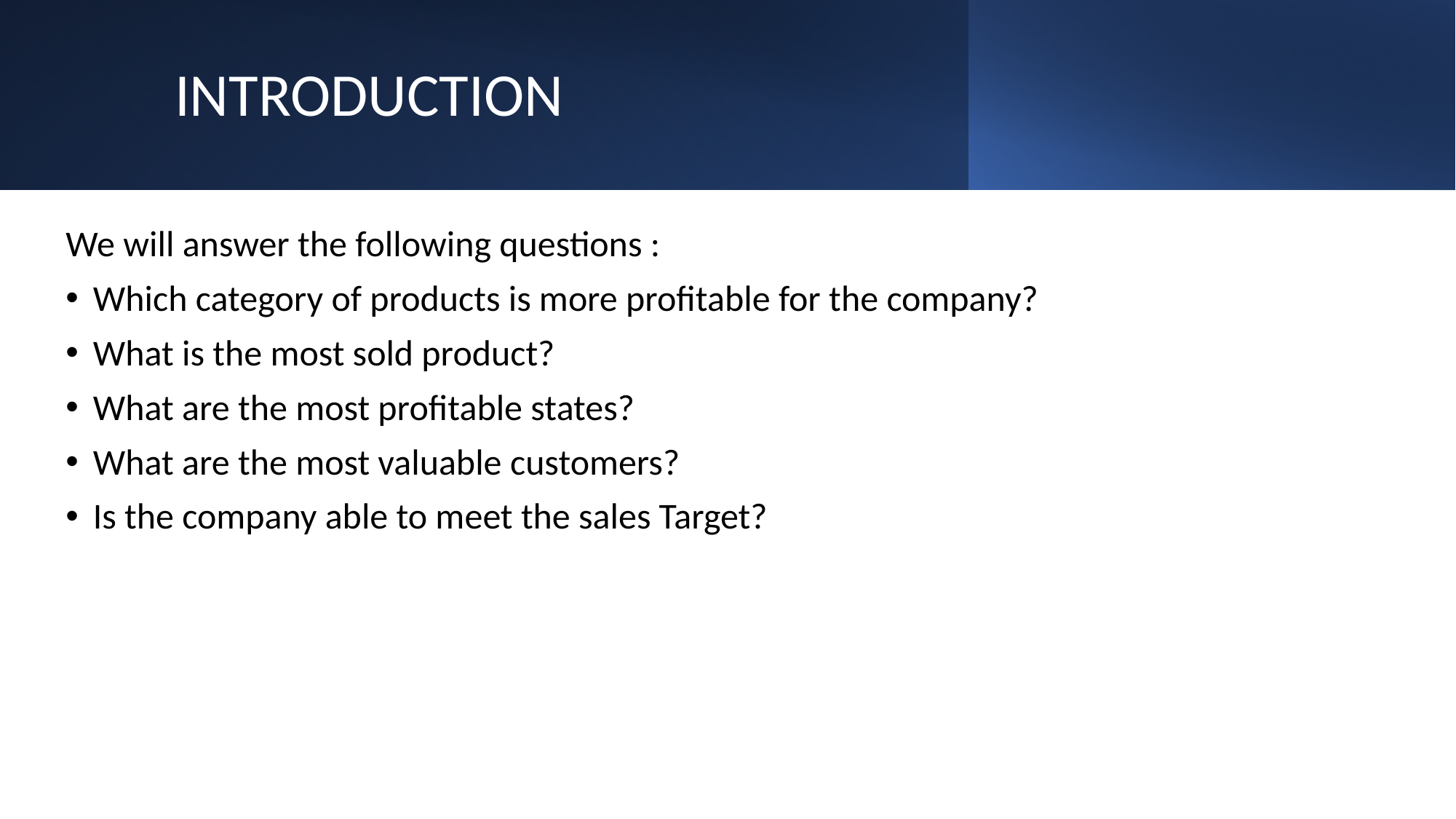

# INTRODUCTION
We will answer the following questions :
Which category of products is more profitable for the company?
What is the most sold product?
What are the most profitable states?
What are the most valuable customers?
Is the company able to meet the sales Target?